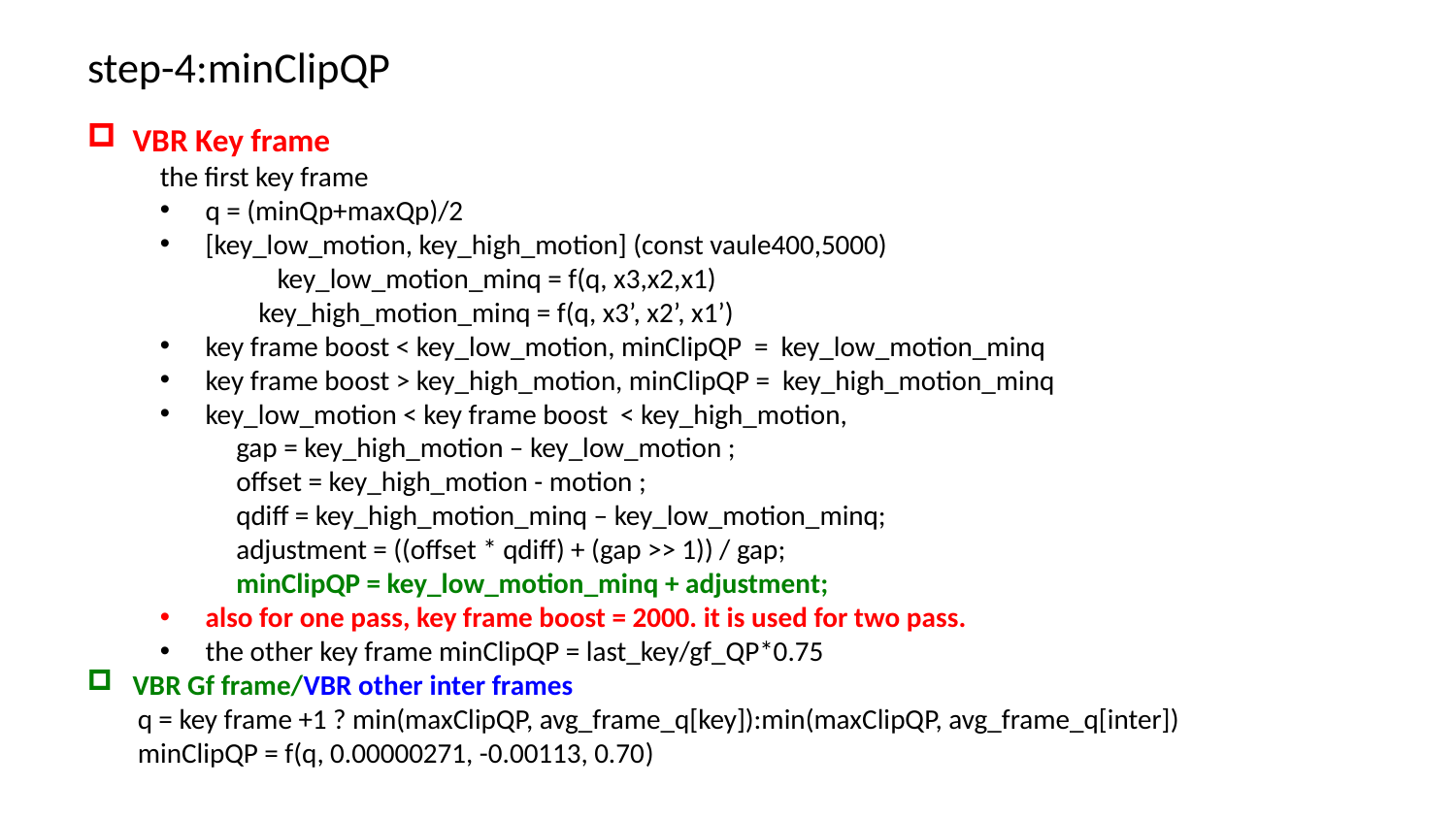

# step-4:minClipQP
VBR Key frame
the first key frame
q = (minQp+maxQp)/2
[key_low_motion, key_high_motion] (const vaule400,5000)
 　　　　　　key_low_motion_minq = f(q, x3,x2,x1)
       　　　　key_high_motion_minq = f(q, x3’, x2’, x1’)
key frame boost < key_low_motion, minClipQP  =  key_low_motion_minq
key frame boost > key_high_motion, minClipQP =  key_high_motion_minq
key_low_motion < key frame boost  < key_high_motion,
                 　gap = key_high_motion – key_low_motion ;
                 　offset = key_high_motion - motion ;
                 　qdiff = key_high_motion_minq – key_low_motion_minq;
                 　adjustment = ((offset * qdiff) + (gap >> 1)) / gap;
                 　minClipQP = key_low_motion_minq + adjustment;
also for one pass, key frame boost = 2000. it is used for two pass.
the other key frame minClipQP = last_key/gf_QP*0.75
VBR Gf frame/VBR other inter frames
        q = key frame +1 ? min(maxClipQP, avg_frame_q[key]):min(maxClipQP, avg_frame_q[inter])
        minClipQP = f(q, 0.00000271, -0.00113, 0.70)